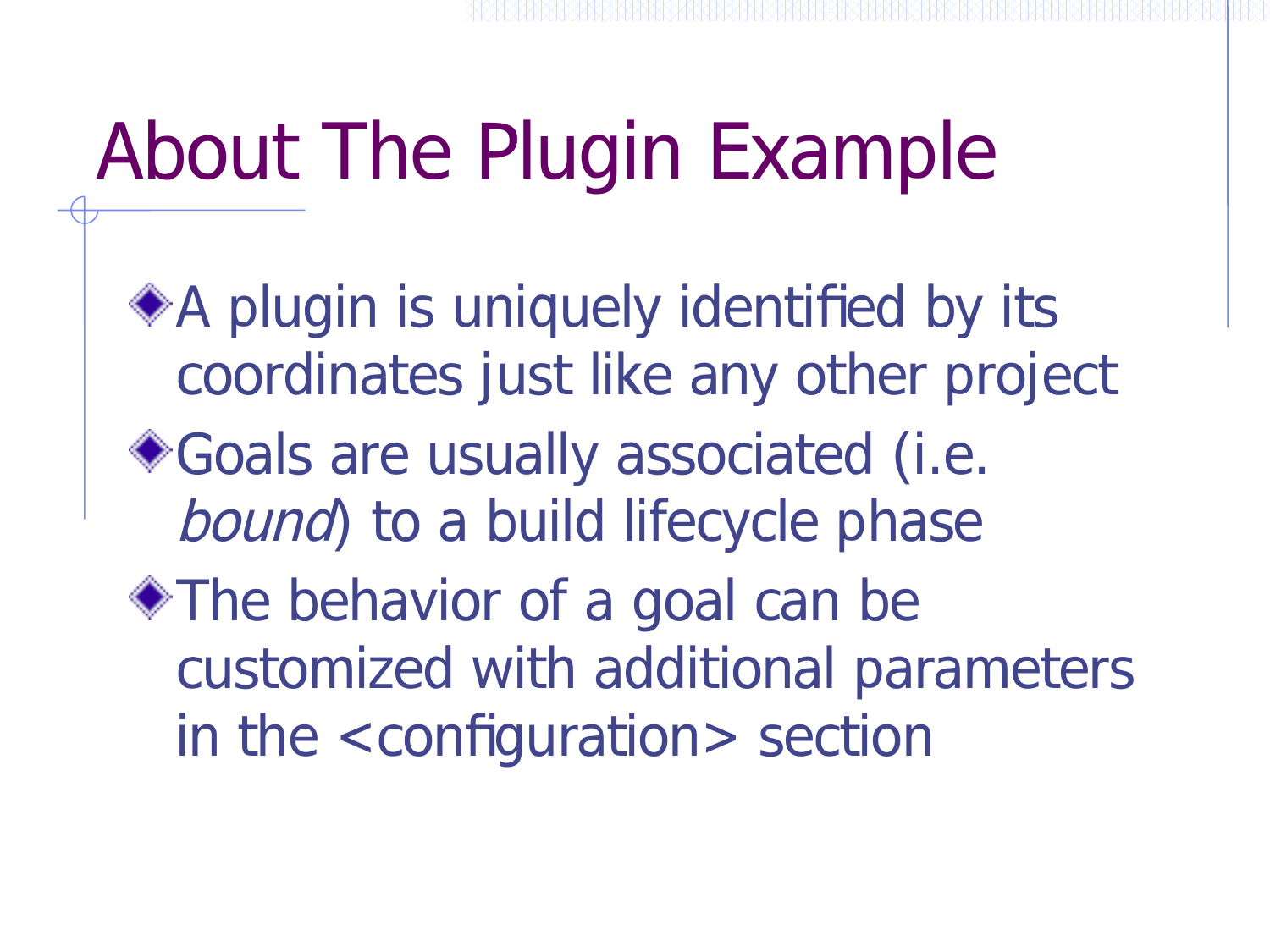

# About The Plugin Example
A plugin is uniquely identified by its coordinates just like any other project
Goals are usually associated (i.e. bound) to a build lifecycle phase
The behavior of a goal can be customized with additional parameters in the <configuration> section